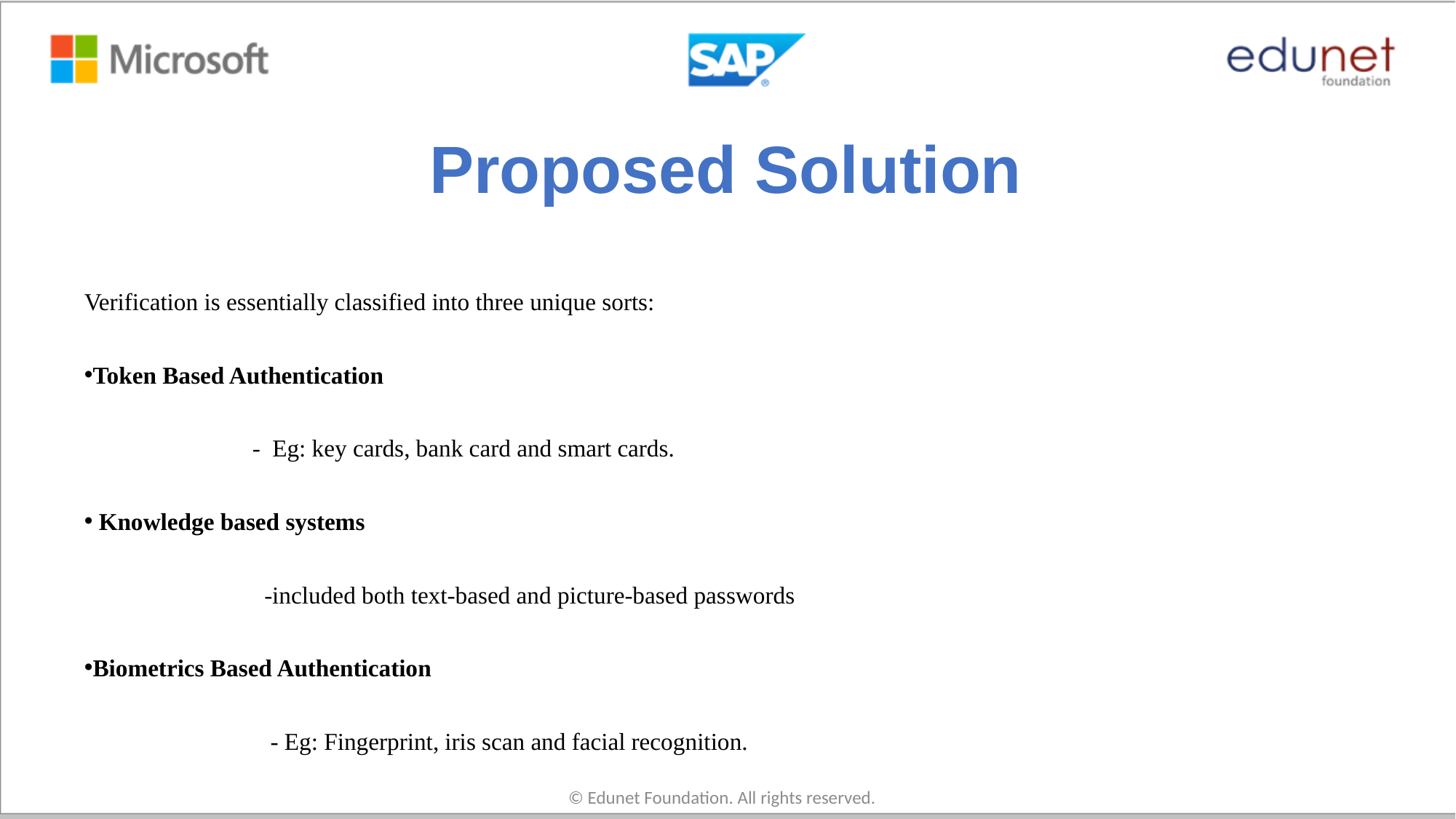

# Proposed Solution
Verification is essentially classified into three unique sorts:
Token Based Authentication
                            -  Eg: key cards, bank card and smart cards.
 Knowledge based systems
                              -included both text-based and picture-based passwords
Biometrics Based Authentication
                               - Eg: Fingerprint, iris scan and facial recognition.
© Edunet Foundation. All rights reserved.